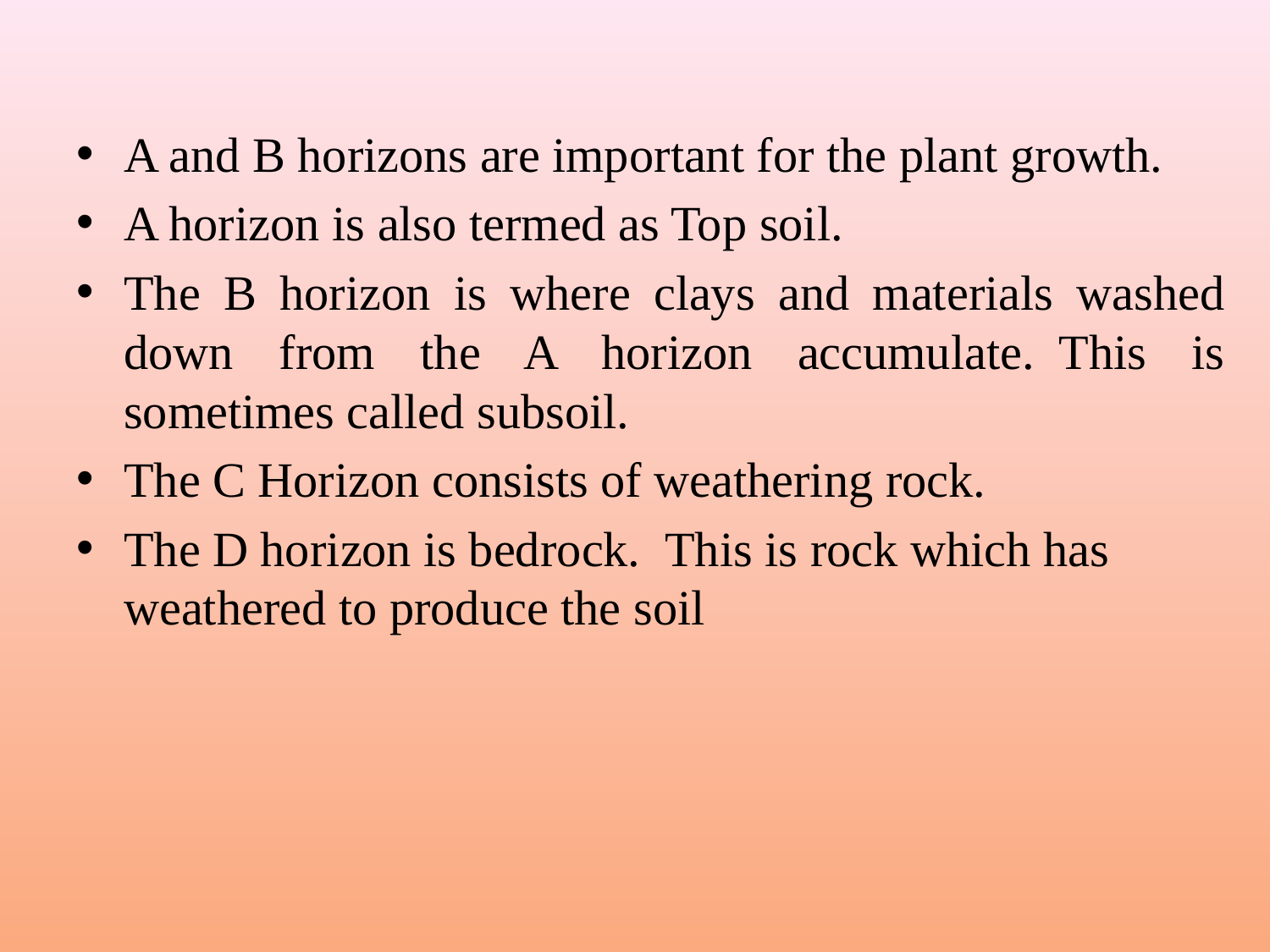

A and B horizons are important for the plant growth.
A horizon is also termed as Top soil.
The B horizon is where clays and materials washed down from the A horizon accumulate.  This is sometimes called subsoil.
The C Horizon consists of weathering rock.
The D horizon is bedrock.  This is rock which has weathered to produce the soil